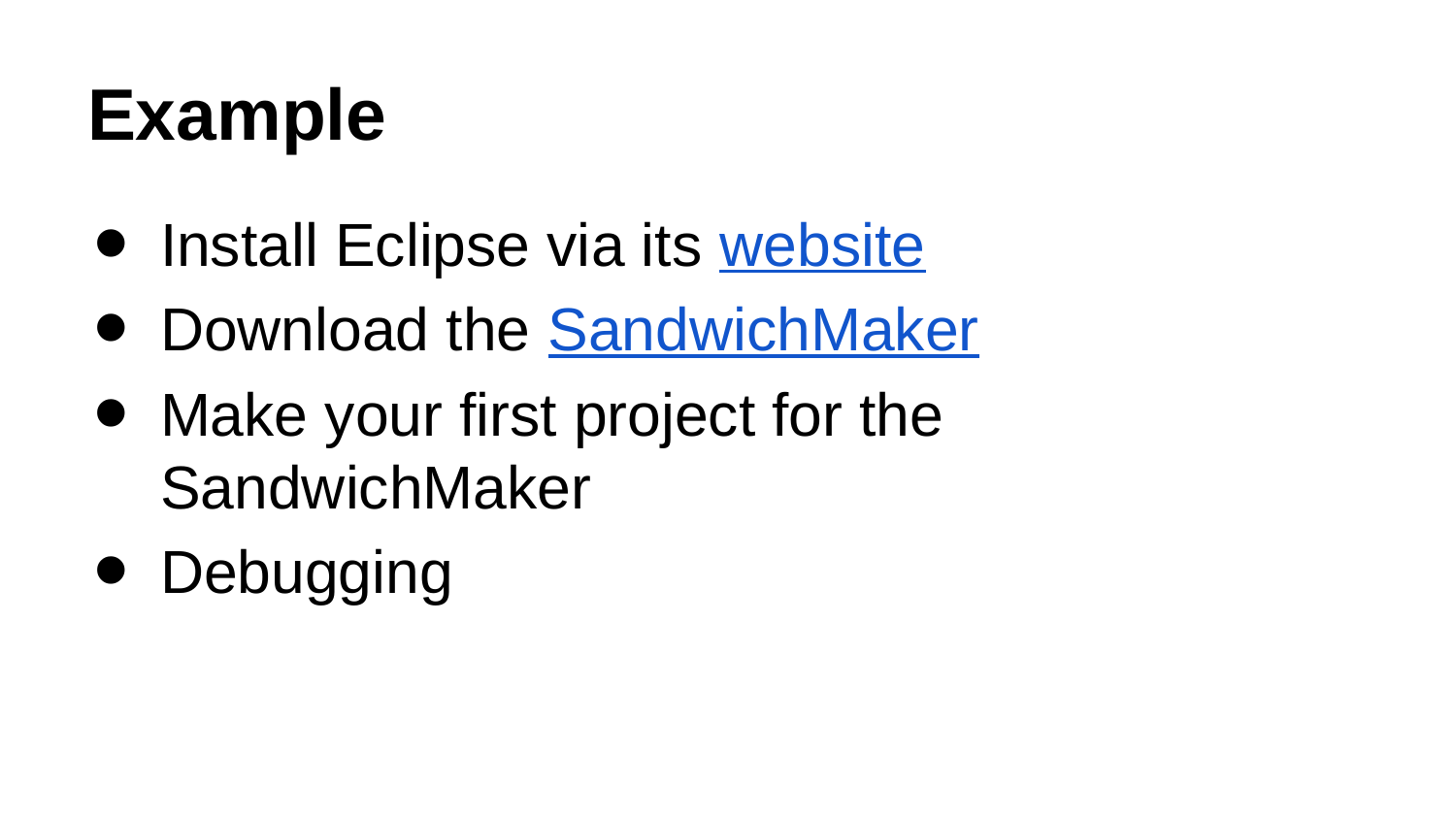

# Example
Install Eclipse via its website
Download the SandwichMaker
Make your first project for the SandwichMaker
Debugging